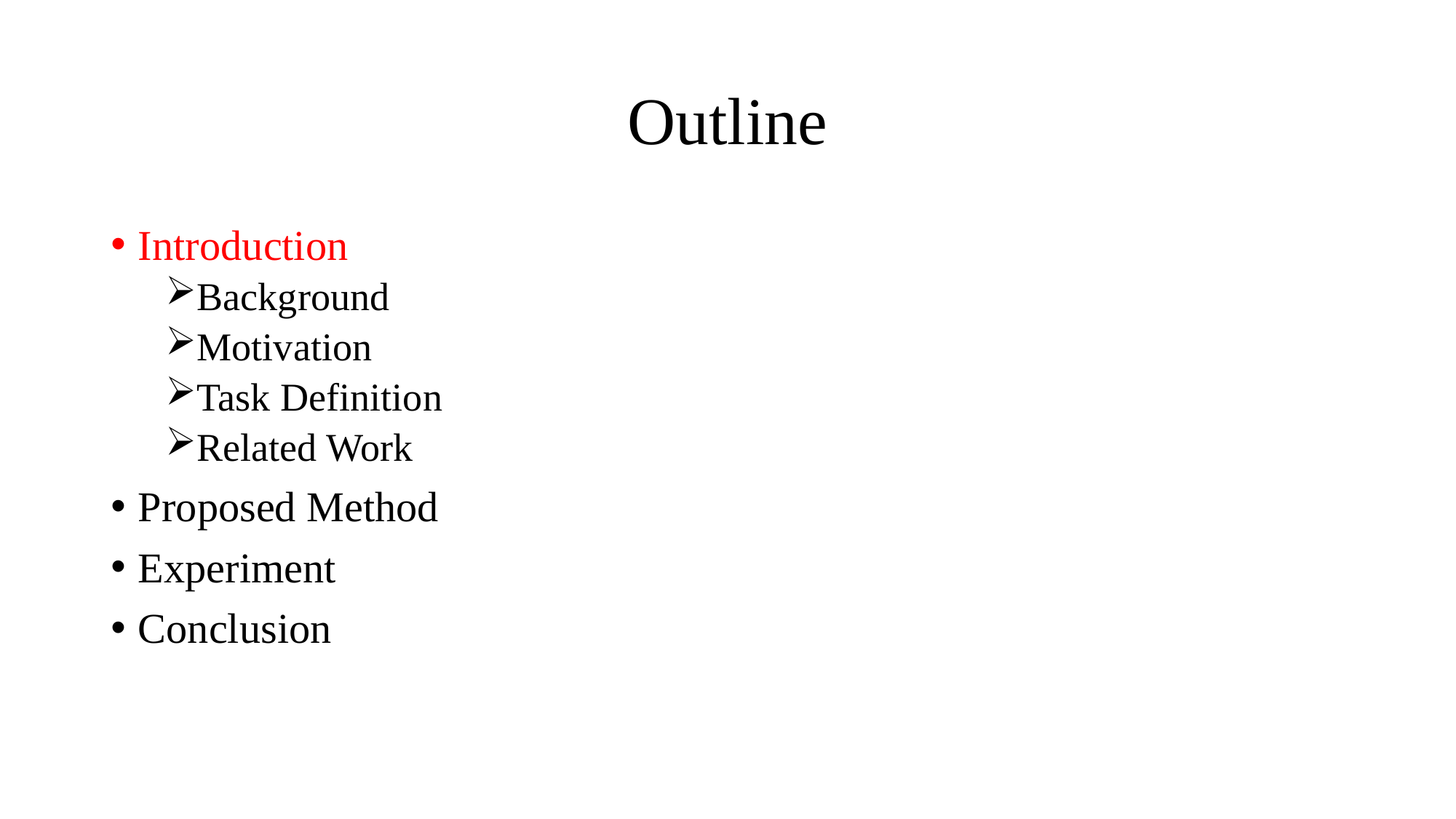

# Outline
Introduction
Background
Motivation
Task Definition
Related Work
Proposed Method
Experiment
Conclusion